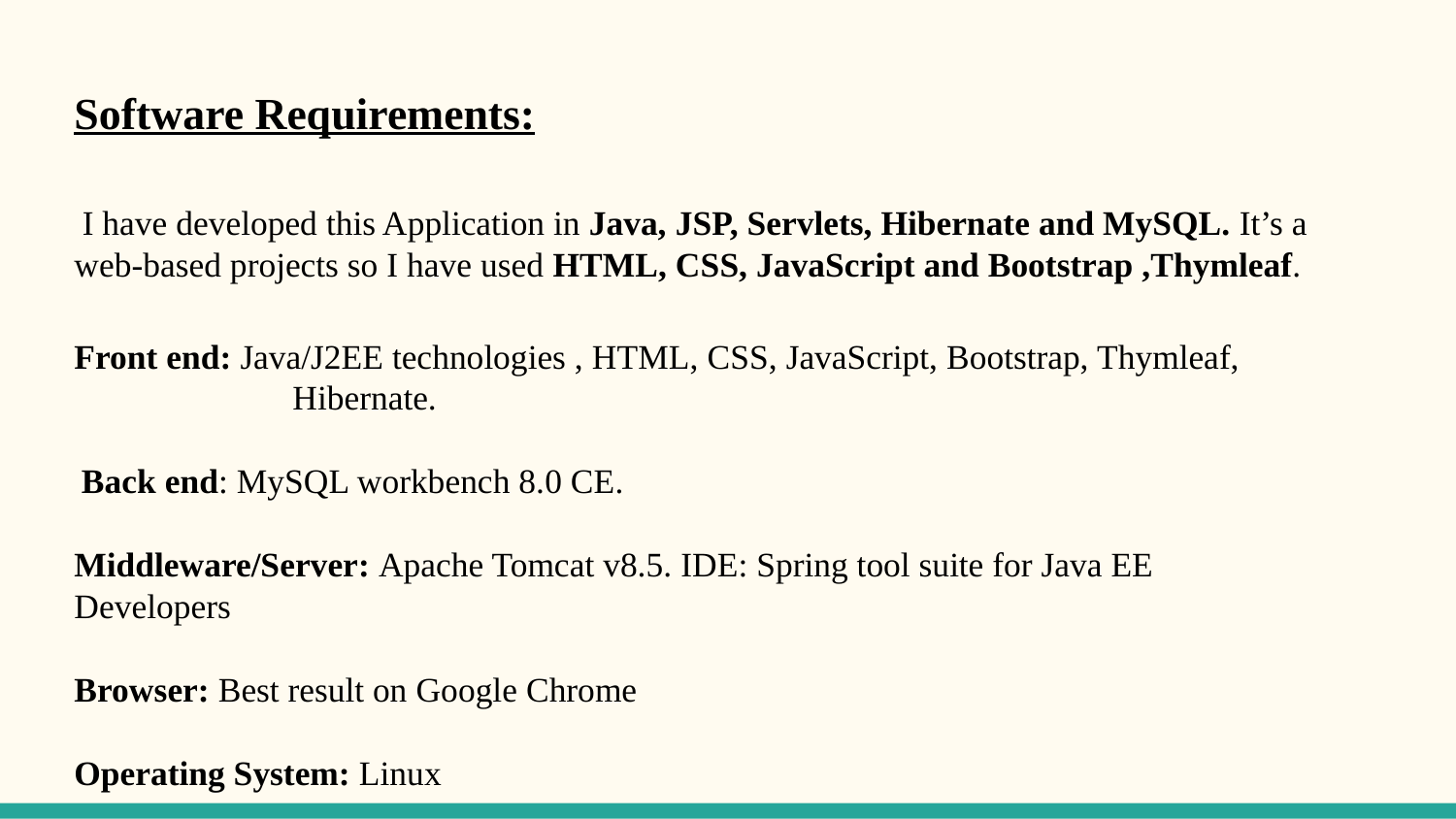

# Software Requirements:

I have developed this Application in Java, JSP, Servlets, Hibernate and MySQL. It’s a web-based projects so I have used HTML, CSS, JavaScript and Bootstrap ,Thymleaf.

Front end: Java/J2EE technologies , HTML, CSS, JavaScript, Bootstrap, Thymleaf, Hibernate.

Back end: MySQL workbench 8.0 CE.

Middleware/Server: Apache Tomcat v8.5. IDE: Spring tool suite for Java EE Developers

Browser: Best result on Google Chrome

Operating System: Linux